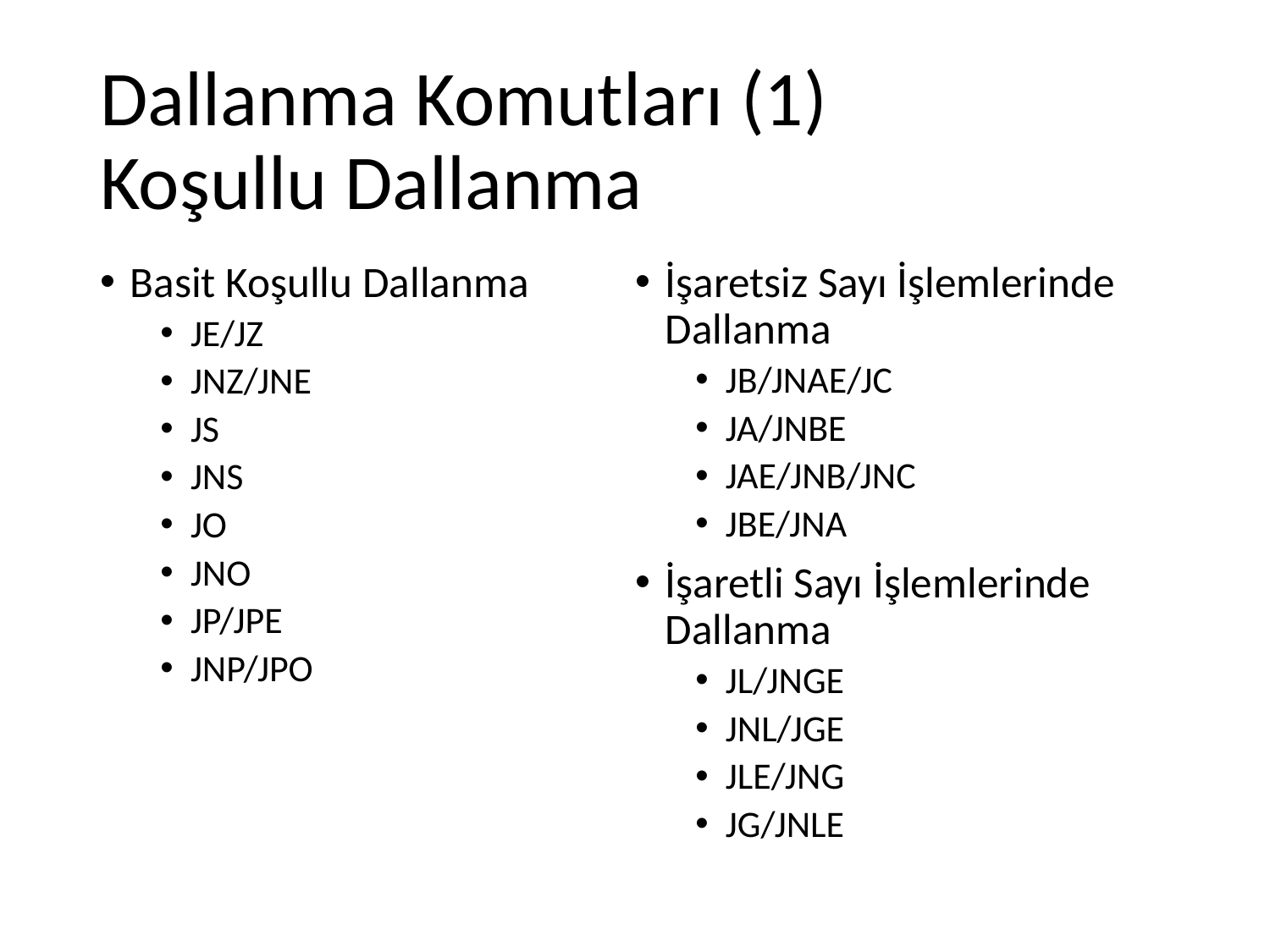

# Dallanma Komutları (1) Koşullu Dallanma
Basit Koşullu Dallanma
JE/JZ
JNZ/JNE
JS
JNS
JO
JNO
JP/JPE
JNP/JPO

İşaretsiz Sayı İşlemlerinde Dallanma
JB/JNAE/JC
JA/JNBE
JAE/JNB/JNC
JBE/JNA
İşaretli Sayı İşlemlerinde Dallanma
JL/JNGE
JNL/JGE
JLE/JNG
JG/JNLE